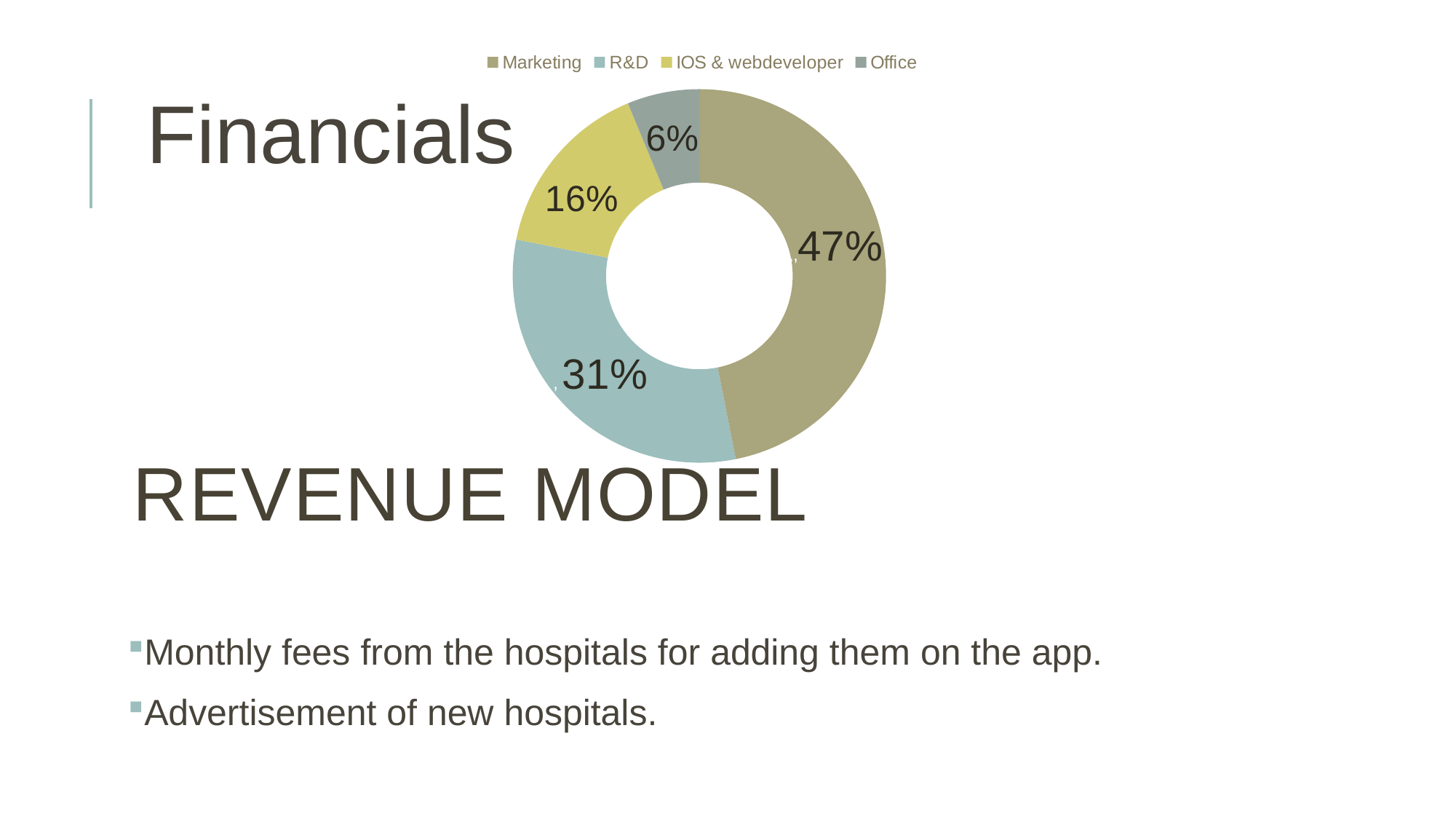

### Chart

| Category | Finacials |
|---|---|
| Marketing | 30000.0 |
| R&D | 20000.0 |
| IOS & webdeveloper | 10000.0 |
| Office | 4000.0 |
Financials
# Revenue model
Monthly fees from the hospitals for adding them on the app.
Advertisement of new hospitals.